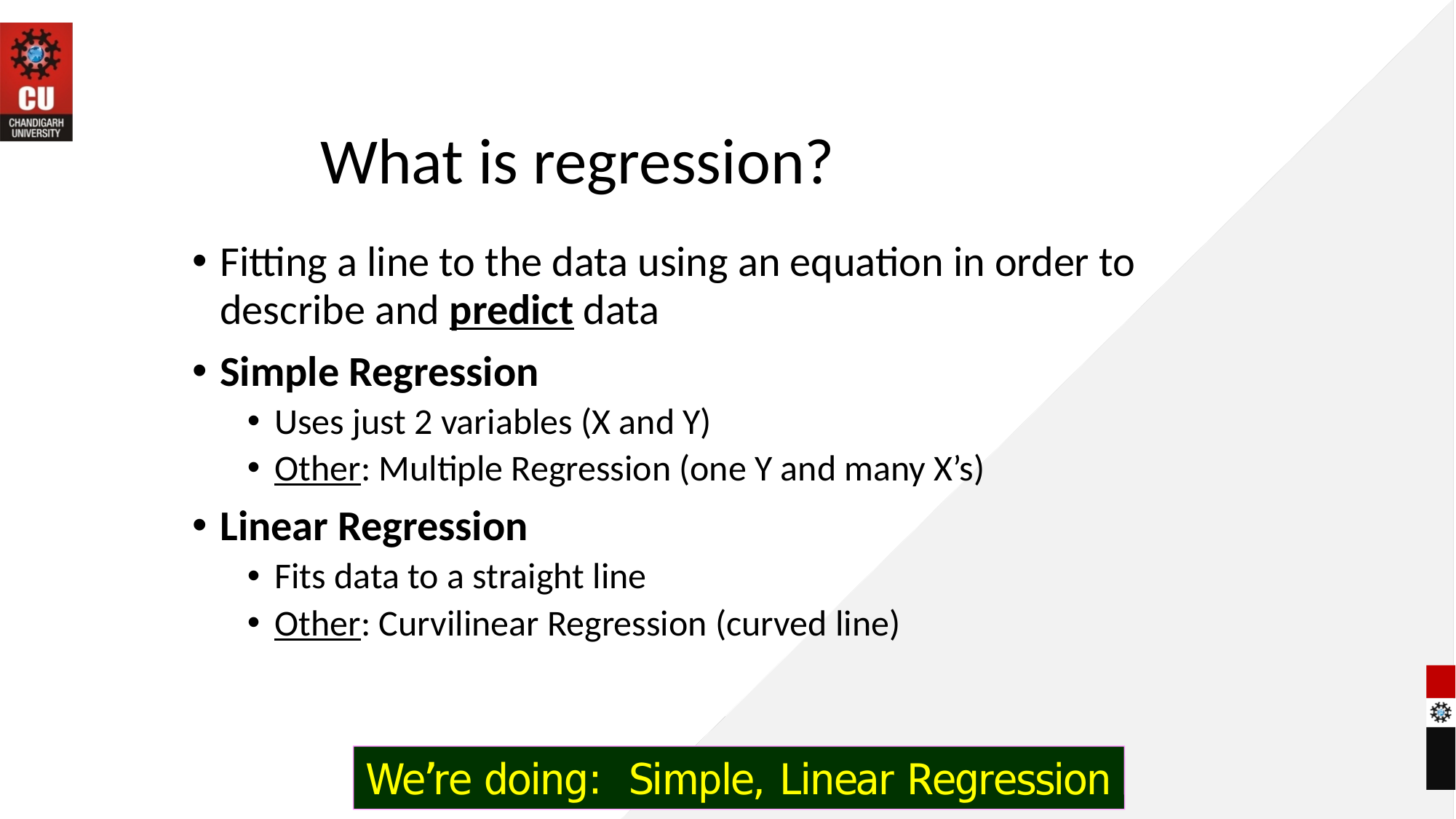

# What is regression?
Fitting a line to the data using an equation in order to describe and predict data
Simple Regression
Uses just 2 variables (X and Y)
Other: Multiple Regression (one Y and many X’s)
Linear Regression
Fits data to a straight line
Other: Curvilinear Regression (curved line)

We’re doing:  Simple, Linear Regression